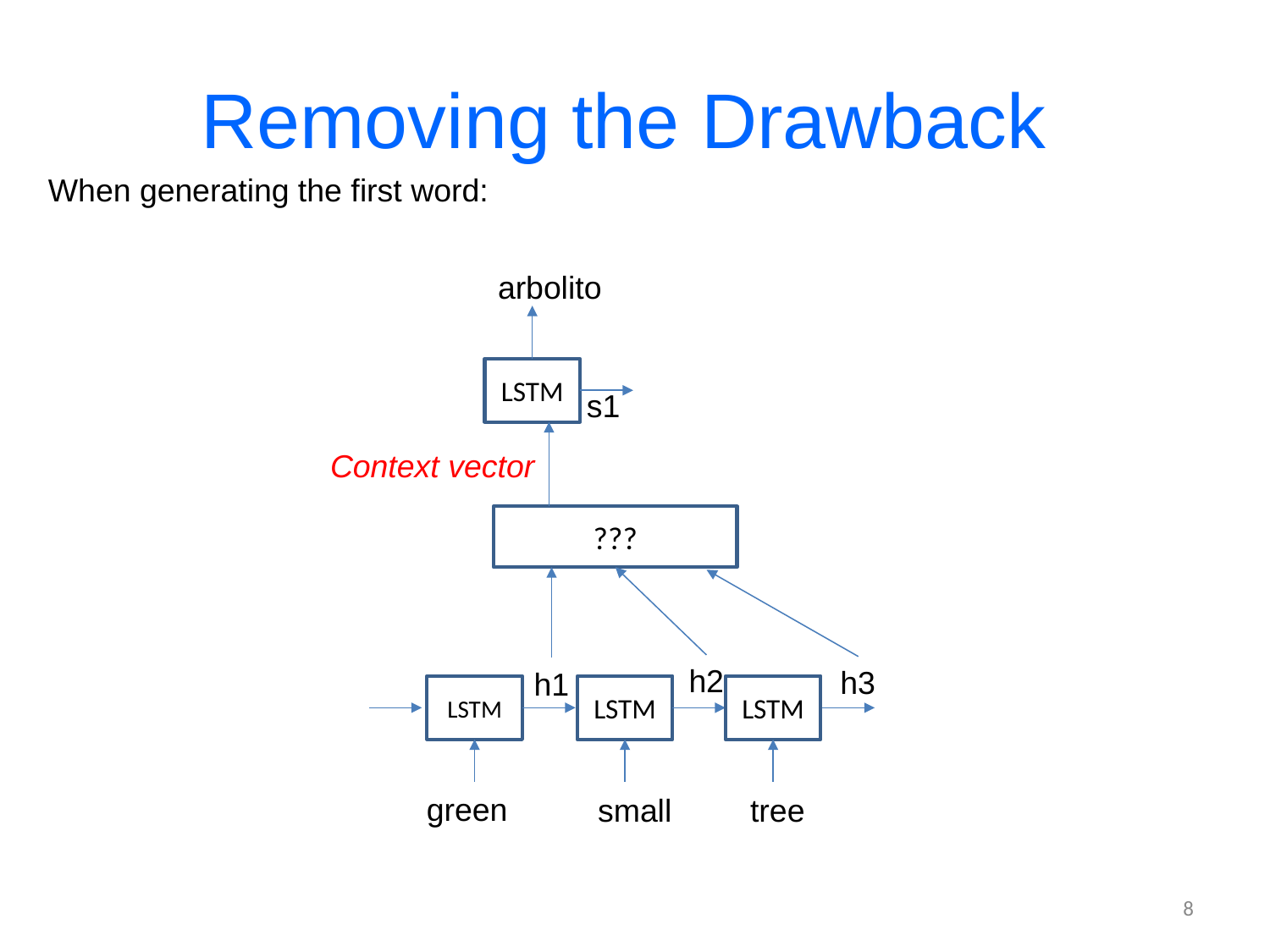

# Removing the Drawback
When generating the first word:
arbolito
LSTM
s1
Context vector
???
h2
h3
h1
LSTM
LSTM
LSTM
green
small
tree
8